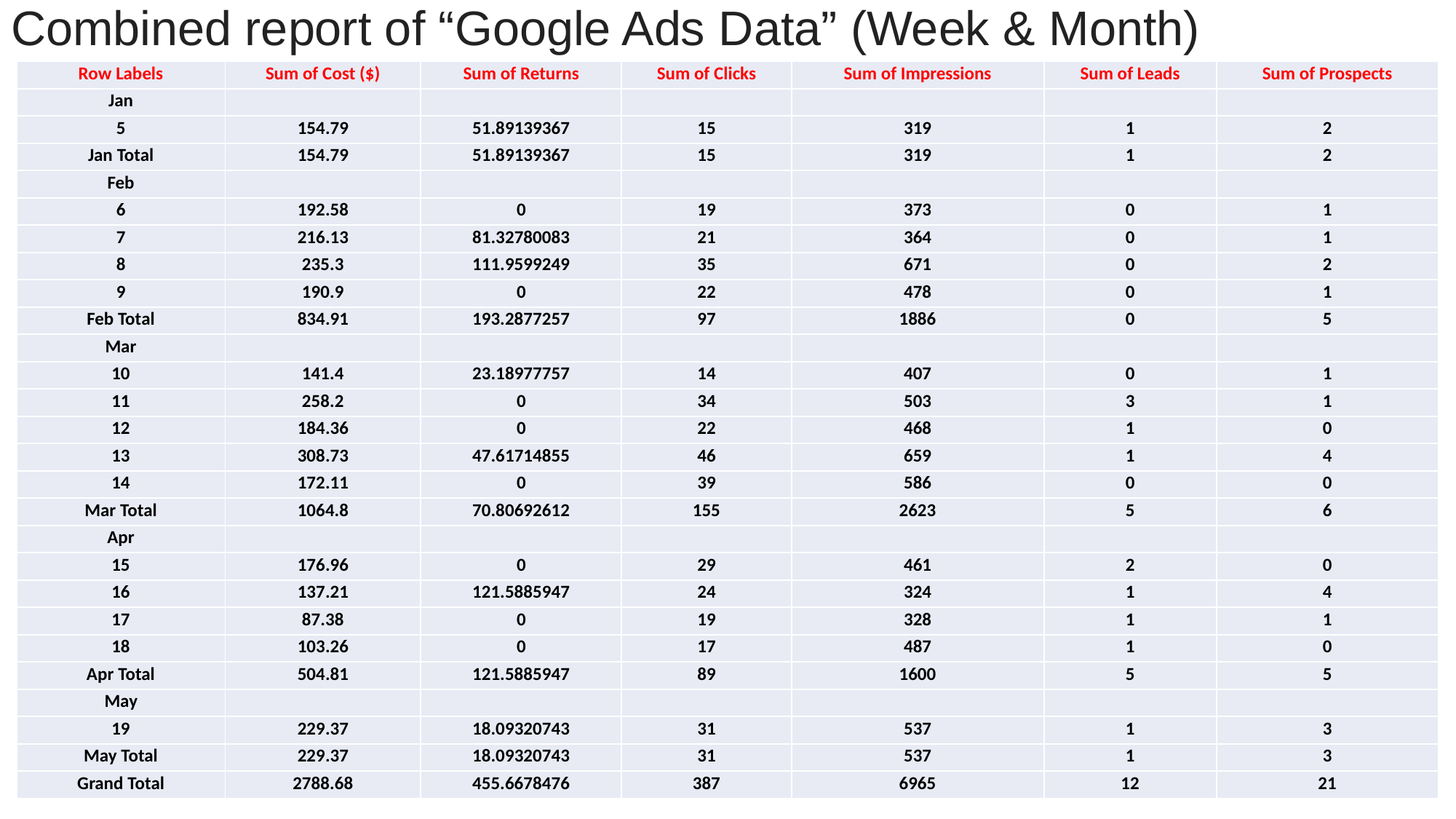

# Combined report of “Google Ads Data” (Week & Month)
| Row Labels | Sum of Cost ($) | Sum of Returns | Sum of Clicks | Sum of Impressions | Sum of Leads | Sum of Prospects |
| --- | --- | --- | --- | --- | --- | --- |
| Jan |  |  |  |  |  |  |
| 5 | 154.79 | 51.89139367 | 15 | 319 | 1 | 2 |
| Jan Total | 154.79 | 51.89139367 | 15 | 319 | 1 | 2 |
| Feb |  |  |  |  |  |  |
| 6 | 192.58 | 0 | 19 | 373 | 0 | 1 |
| 7 | 216.13 | 81.32780083 | 21 | 364 | 0 | 1 |
| 8 | 235.3 | 111.9599249 | 35 | 671 | 0 | 2 |
| 9 | 190.9 | 0 | 22 | 478 | 0 | 1 |
| Feb Total | 834.91 | 193.2877257 | 97 | 1886 | 0 | 5 |
| Mar |  |  |  |  |  |  |
| 10 | 141.4 | 23.18977757 | 14 | 407 | 0 | 1 |
| 11 | 258.2 | 0 | 34 | 503 | 3 | 1 |
| 12 | 184.36 | 0 | 22 | 468 | 1 | 0 |
| 13 | 308.73 | 47.61714855 | 46 | 659 | 1 | 4 |
| 14 | 172.11 | 0 | 39 | 586 | 0 | 0 |
| Mar Total | 1064.8 | 70.80692612 | 155 | 2623 | 5 | 6 |
| Apr |  |  |  |  |  |  |
| 15 | 176.96 | 0 | 29 | 461 | 2 | 0 |
| 16 | 137.21 | 121.5885947 | 24 | 324 | 1 | 4 |
| 17 | 87.38 | 0 | 19 | 328 | 1 | 1 |
| 18 | 103.26 | 0 | 17 | 487 | 1 | 0 |
| Apr Total | 504.81 | 121.5885947 | 89 | 1600 | 5 | 5 |
| May |  |  |  |  |  |  |
| 19 | 229.37 | 18.09320743 | 31 | 537 | 1 | 3 |
| May Total | 229.37 | 18.09320743 | 31 | 537 | 1 | 3 |
| Grand Total | 2788.68 | 455.6678476 | 387 | 6965 | 12 | 21 |